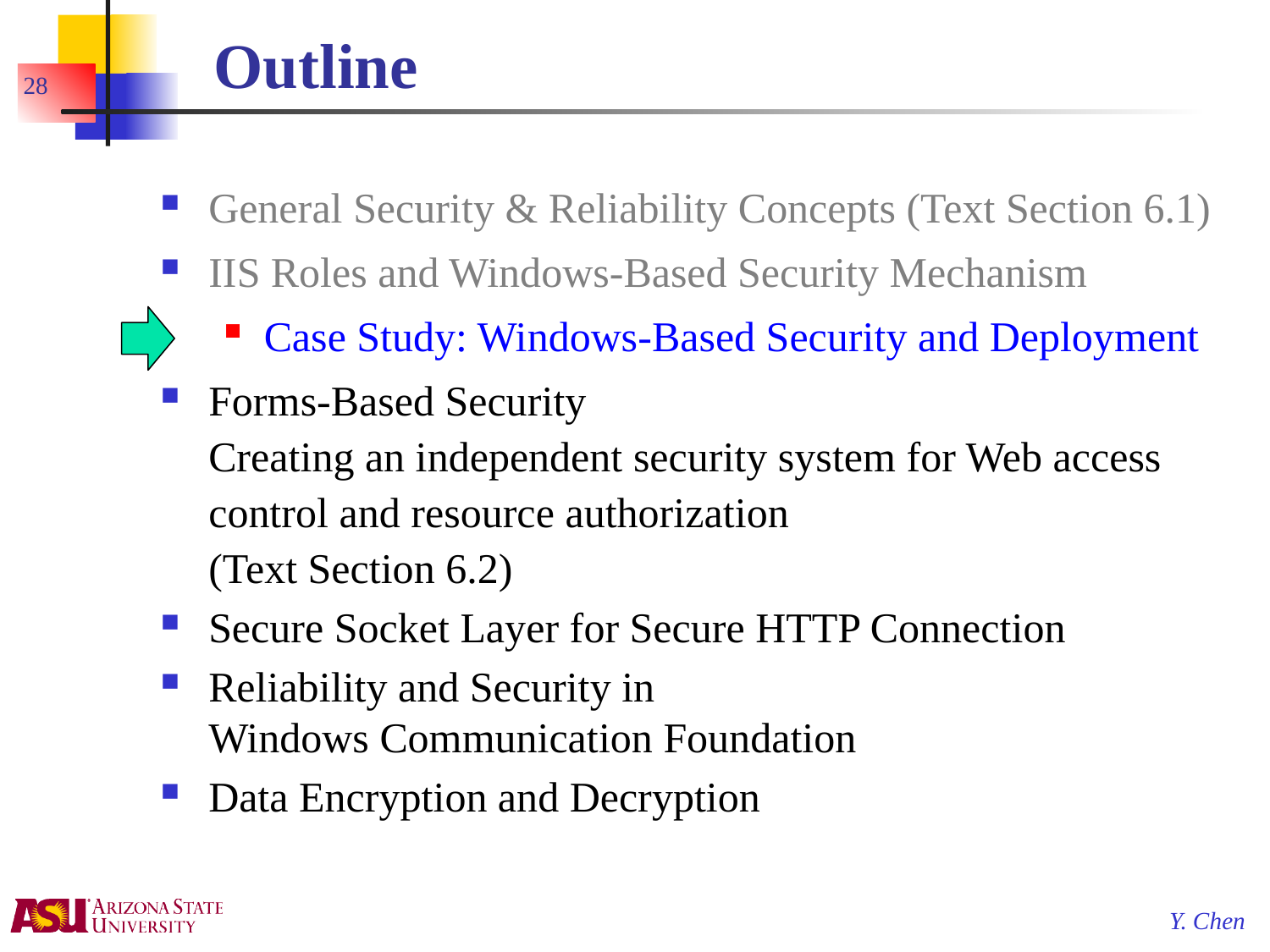

# Outline
28
General Security & Reliability Concepts (Text Section 6.1)
IIS Roles and Windows-Based Security Mechanism
Case Study: Windows-Based Security and Deployment
Forms-Based Security
Creating an independent security system for Web access control and resource authorization
(Text Section 6.2)
Secure Socket Layer for Secure HTTP Connection
Reliability and Security in
Windows Communication Foundation
Data Encryption and Decryption